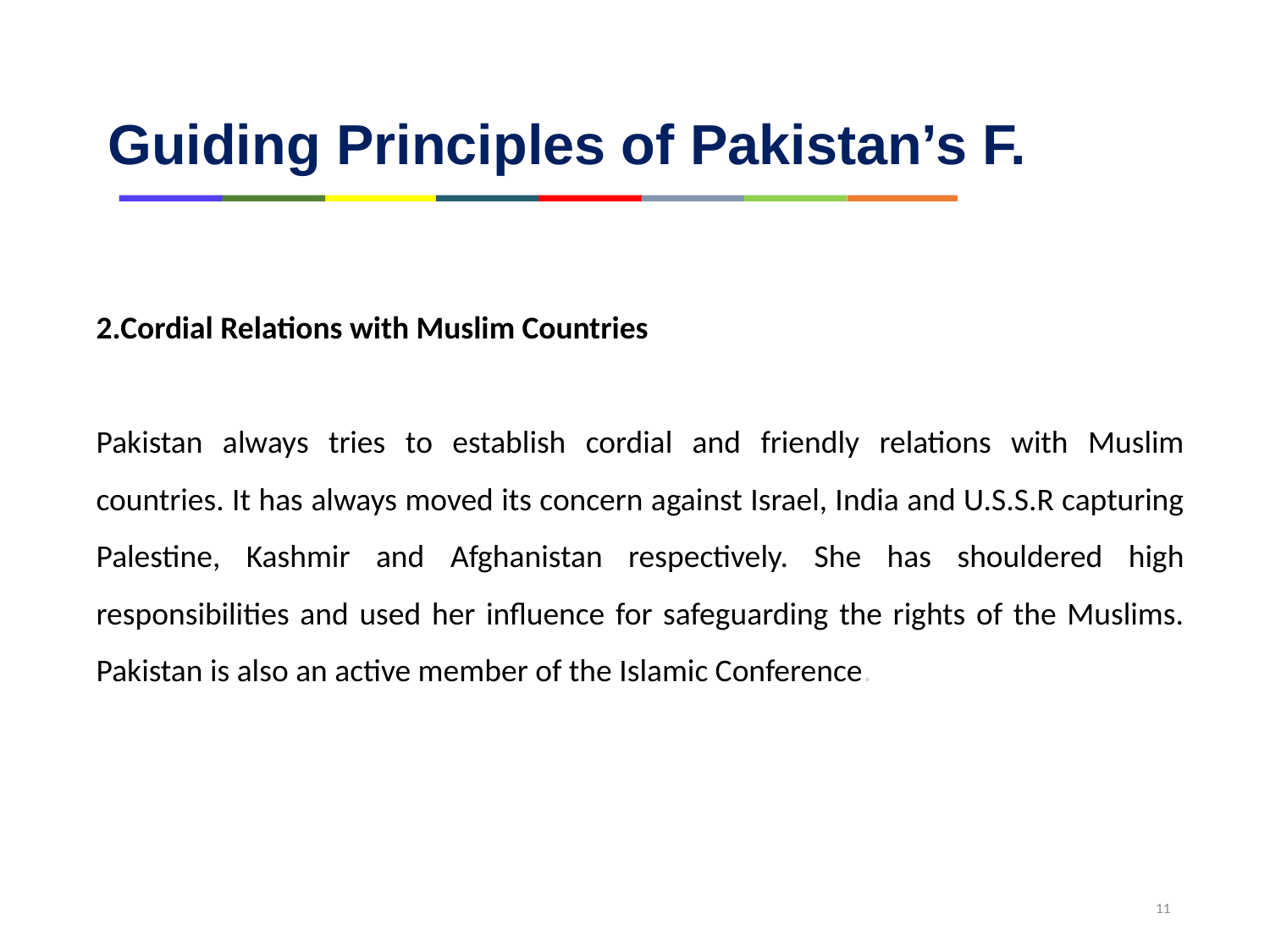

Guiding Principles of Pakistan’s F.P

2.Cordial Relations with Muslim Countries

Pakistan always tries to establish cordial and friendly relations with Muslim countries. It has always moved its concern against Israel, India and U.S.S.R capturing Palestine, Kashmir and Afghanistan respectively. She has shouldered high responsibilities and used her influence for safeguarding the rights of the Muslims. Pakistan is also an active member of the Islamic Conference.

11